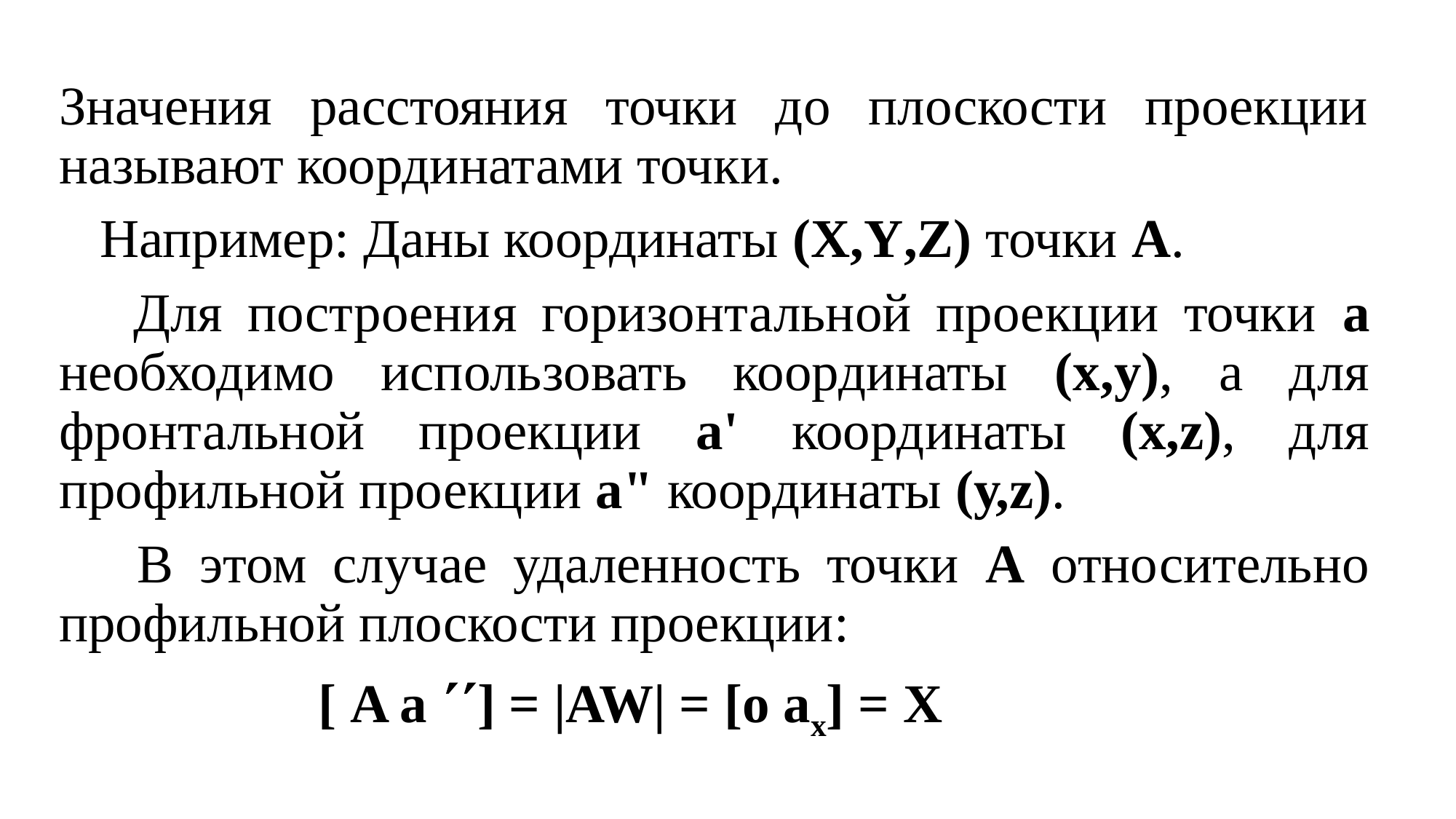

Значения расстояния точки до плоскости проекции называют координатами точки.
   Например: Даны координаты (X,Y,Z) точки А.
   Для построения горизонтальной проекции точки а необходимо использовать координаты (х,у), а для фронтальной проекции а' координаты (х,z), для профильной проекции а" координаты (у,z).
   В этом случае удаленность точки А относительно профильной плоскости проекции:
                   [ A a ′′] = |AW| = [o ax] = X